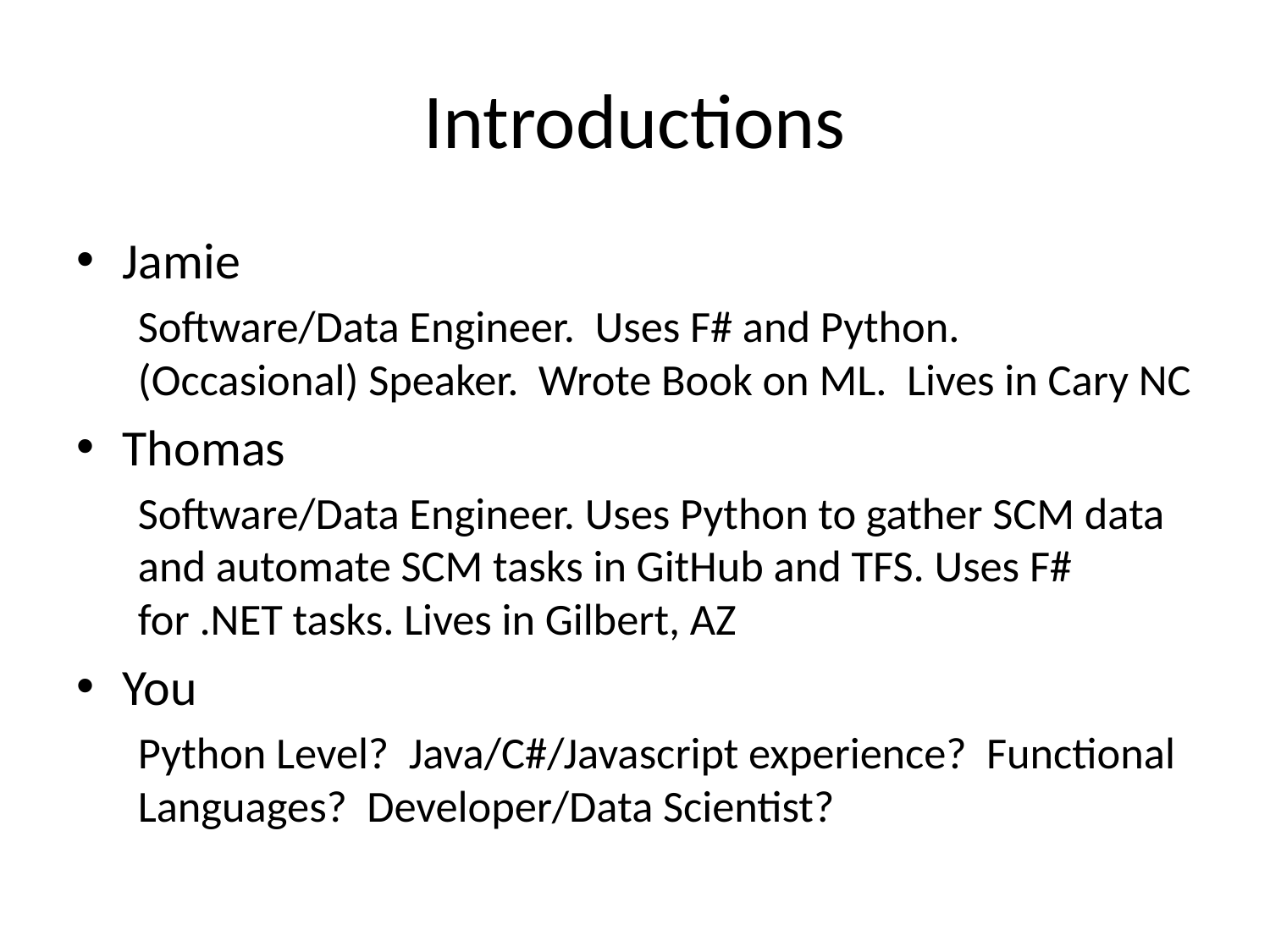

# Introductions
Jamie
Software/Data Engineer.  Uses F# and Python.  (Occasional) Speaker.  Wrote Book on ML.  Lives in Cary NC
Thomas
Software/Data Engineer. Uses Python to gather SCM data and automate SCM tasks in GitHub and TFS. Uses F# for .NET tasks. Lives in Gilbert, AZ
You
Python Level?  Java/C#/Javascript experience?  Functional Languages?  Developer/Data Scientist?